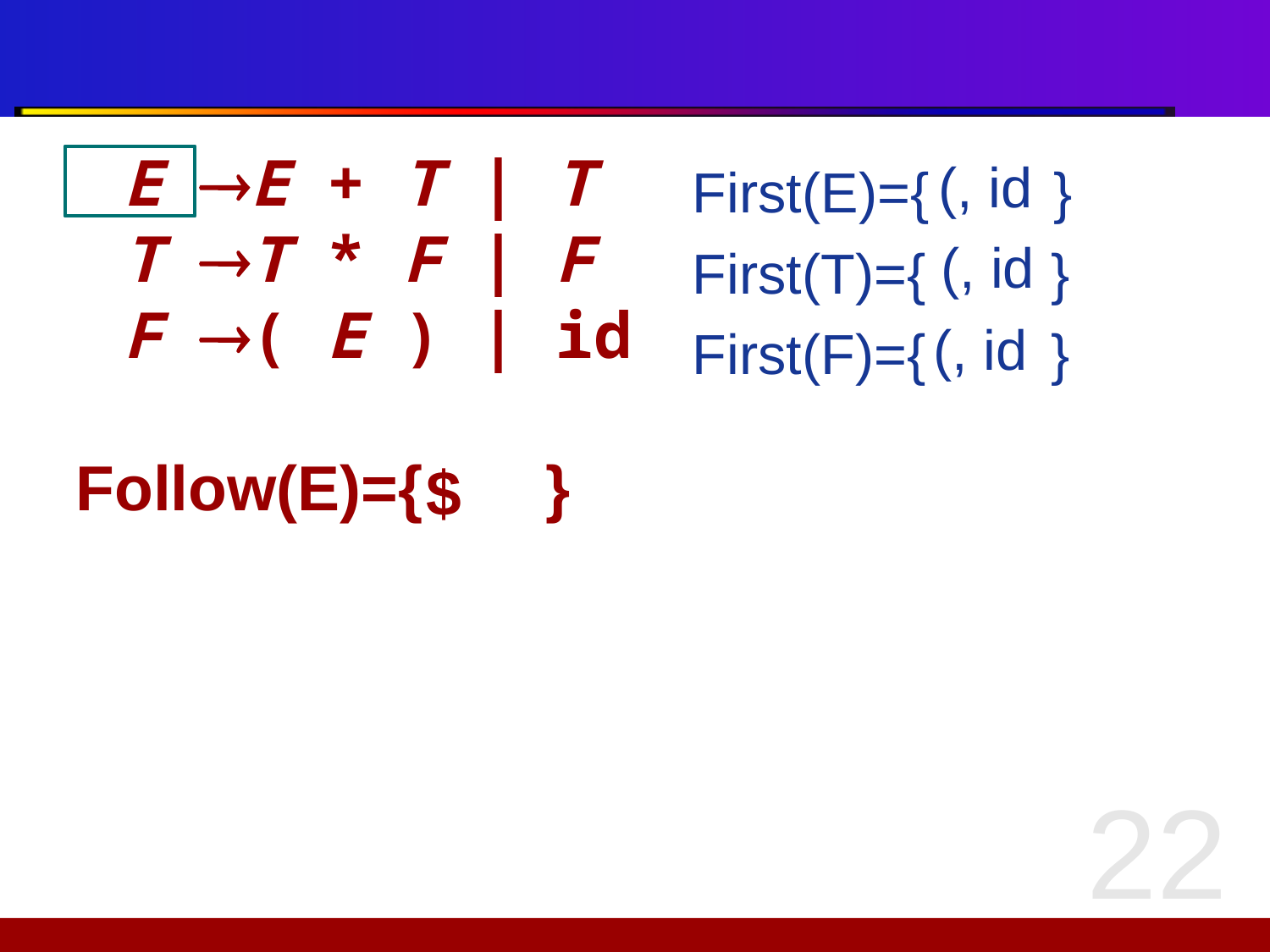

#
	E →E + T | T
	T →T * F | F
 	F →( E ) | id

Follow(E)={       }
First(E)={        }
First(T)={        }
First(F)={        }
(, id

(, id
(, id
$
22